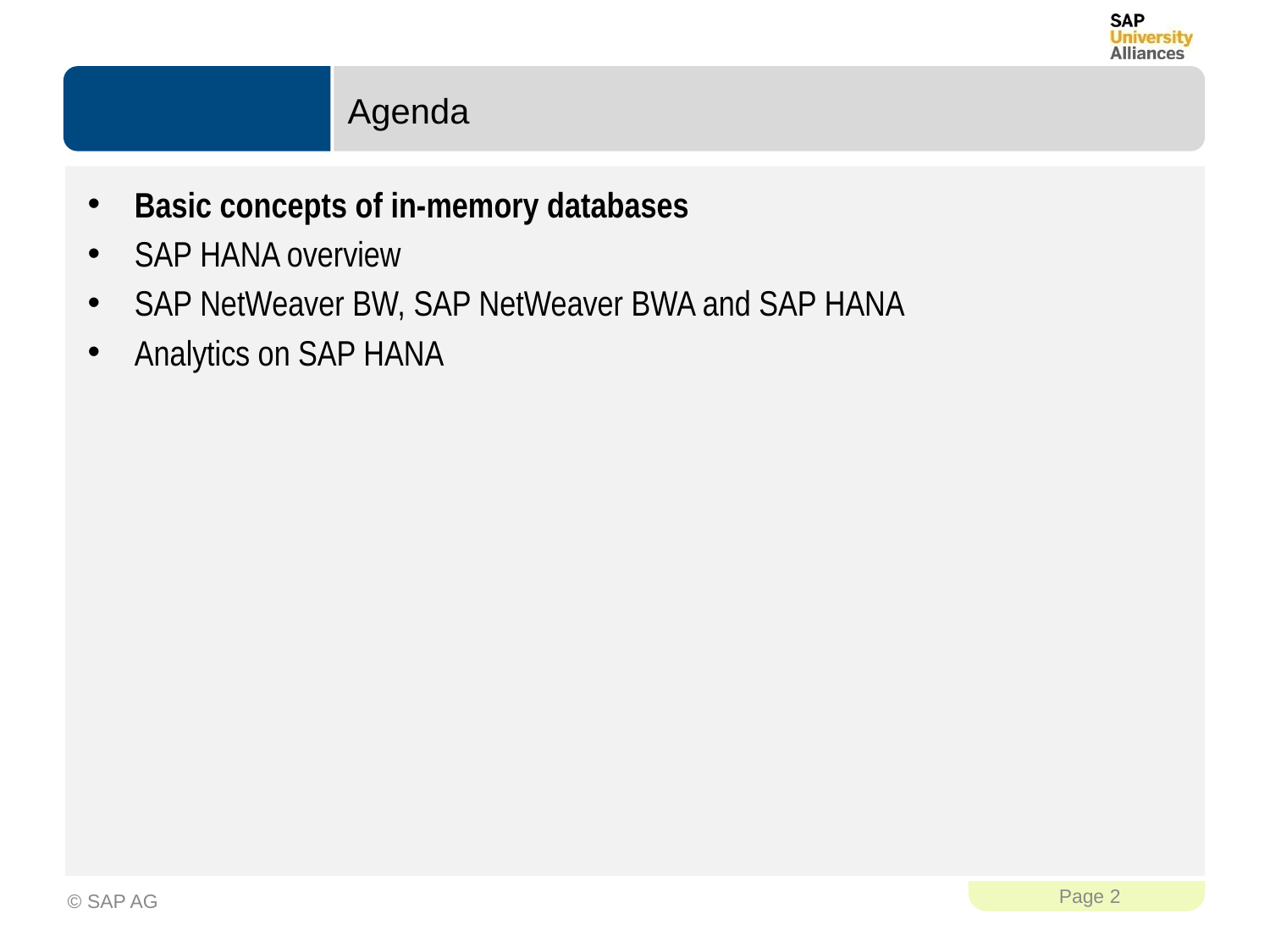

# Agenda
Basic concepts of in-memory databases
SAP HANA overview
SAP NetWeaver BW, SAP NetWeaver BWA and SAP HANA
Analytics on SAP HANA